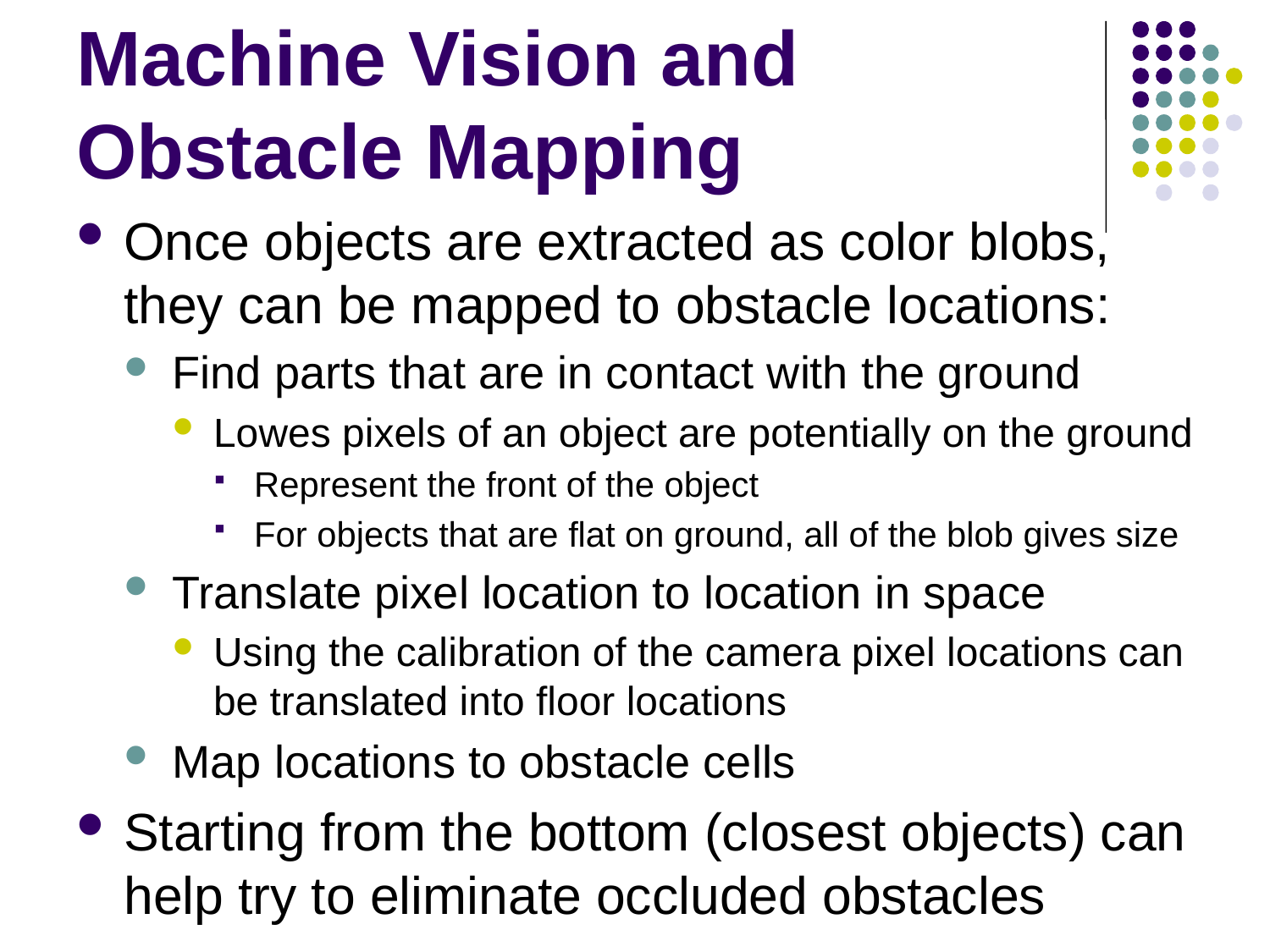

# Machine Vision and Obstacle Mapping
Once objects are extracted as color blobs, they can be mapped to obstacle locations:
Find parts that are in contact with the ground
Lowes pixels of an object are potentially on the ground
Represent the front of the object
For objects that are flat on ground, all of the blob gives size
Translate pixel location to location in space
Using the calibration of the camera pixel locations can be translated into floor locations
Map locations to obstacle cells
Starting from the bottom (closest objects) can help try to eliminate occluded obstacles